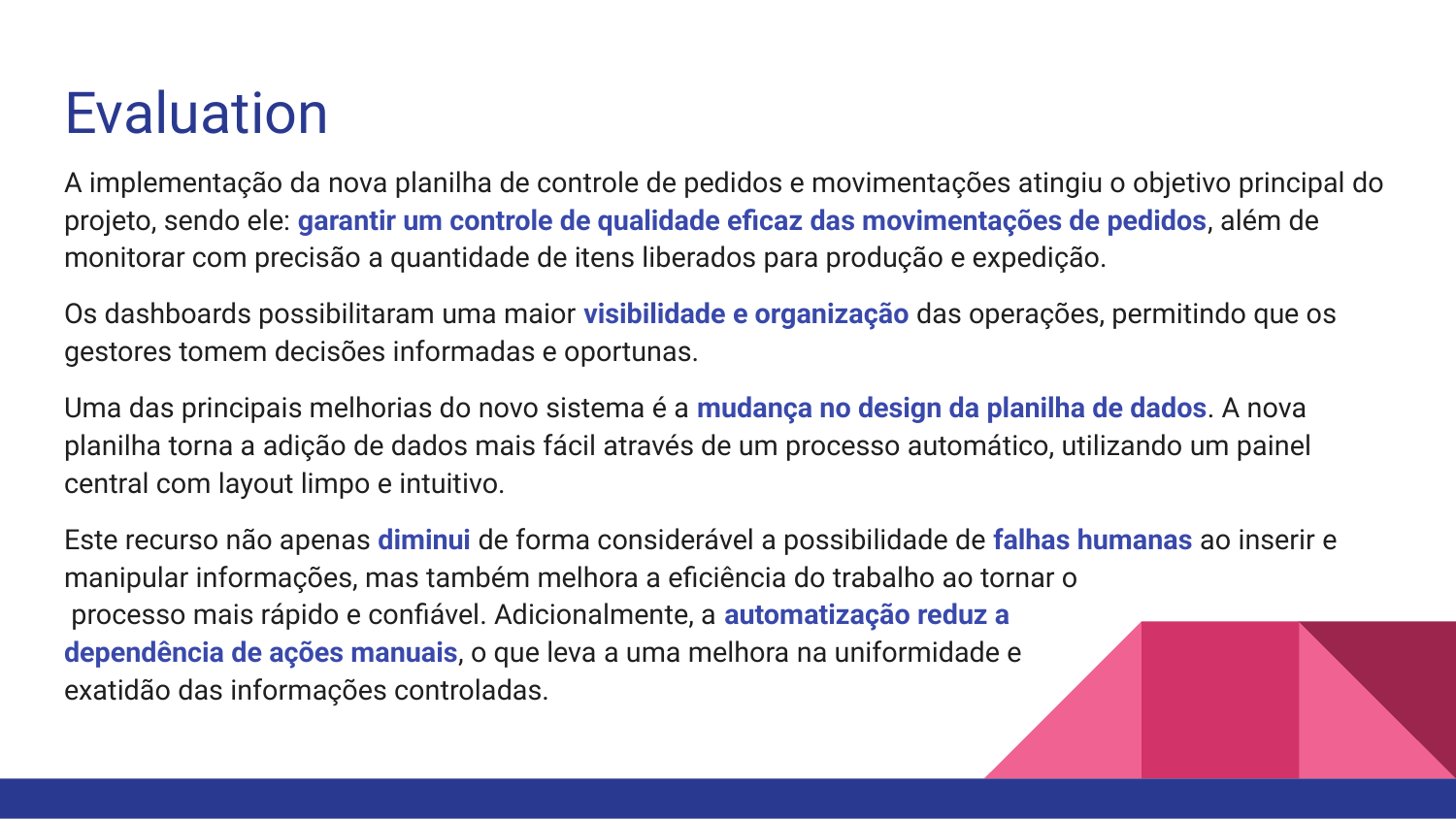

# Evaluation
A implementação da nova planilha de controle de pedidos e movimentações atingiu o objetivo principal do projeto, sendo ele: garantir um controle de qualidade eficaz das movimentações de pedidos, além de monitorar com precisão a quantidade de itens liberados para produção e expedição.
Os dashboards possibilitaram uma maior visibilidade e organização das operações, permitindo que os gestores tomem decisões informadas e oportunas.
Uma das principais melhorias do novo sistema é a mudança no design da planilha de dados. A nova planilha torna a adição de dados mais fácil através de um processo automático, utilizando um painel central com layout limpo e intuitivo.
Este recurso não apenas diminui de forma considerável a possibilidade de falhas humanas ao inserir e manipular informações, mas também melhora a eficiência do trabalho ao tornar o
 processo mais rápido e confiável. Adicionalmente, a automatização reduz a
dependência de ações manuais, o que leva a uma melhora na uniformidade e
exatidão das informações controladas.